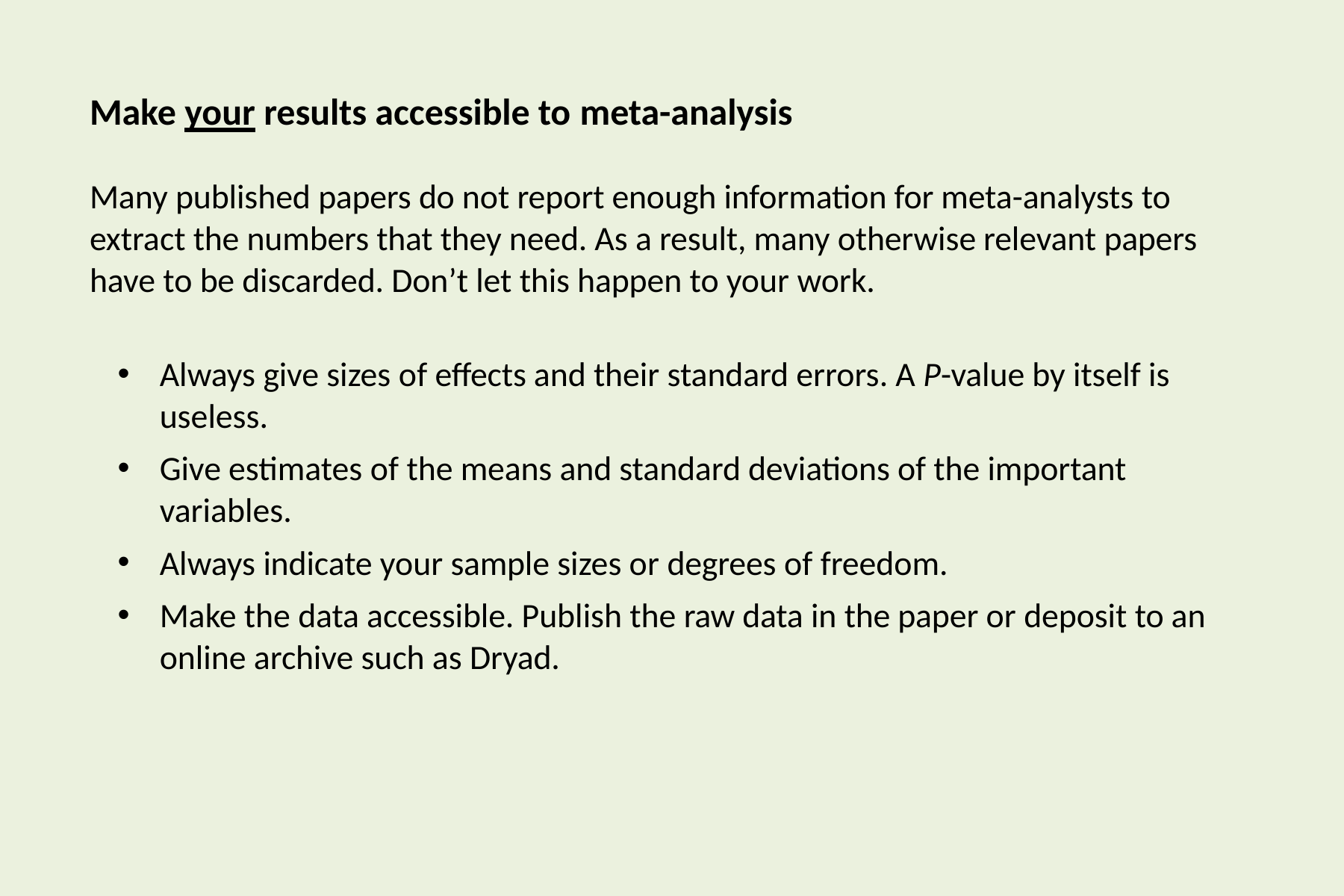

# Make your results accessible to meta-analysis
Many published papers do not report enough information for meta-analysts to  extract the numbers that they need. As a result, many otherwise relevant papers  have to be discarded. Don’t let this happen to your work.

Always give sizes of effects and their standard errors. A P-value by itself is useless.
Give estimates of the means and standard deviations of the important  variables.
Always indicate your sample sizes or degrees of freedom.
Make the data accessible. Publish the raw data in the paper or deposit to an  online archive such as Dryad.